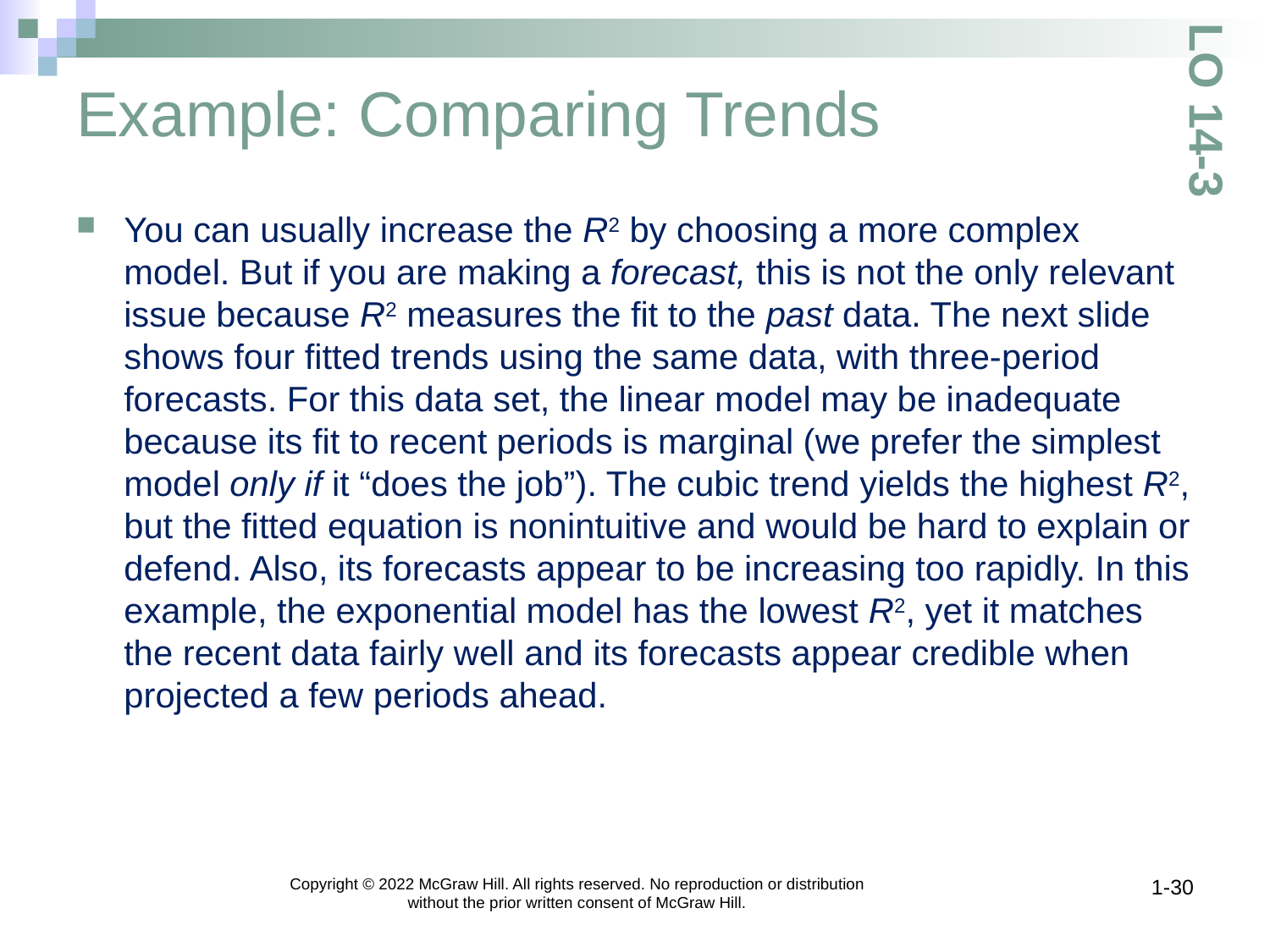

# Example: Comparing Trends
LO 14-3
You can usually increase the R2 by choosing a more complex model. But if you are making a forecast, this is not the only relevant issue because R2 measures the fit to the past data. The next slide shows four fitted trends using the same data, with three-period forecasts. For this data set, the linear model may be inadequate because its fit to recent periods is marginal (we prefer the simplest model only if it “does the job”). The cubic trend yields the highest R2, but the fitted equation is nonintuitive and would be hard to explain or defend. Also, its forecasts appear to be increasing too rapidly. In this example, the exponential model has the lowest R2, yet it matches the recent data fairly well and its forecasts appear credible when projected a few periods ahead.
Copyright © 2022 McGraw Hill. All rights reserved. No reproduction or distribution without the prior written consent of McGraw Hill.
1-30